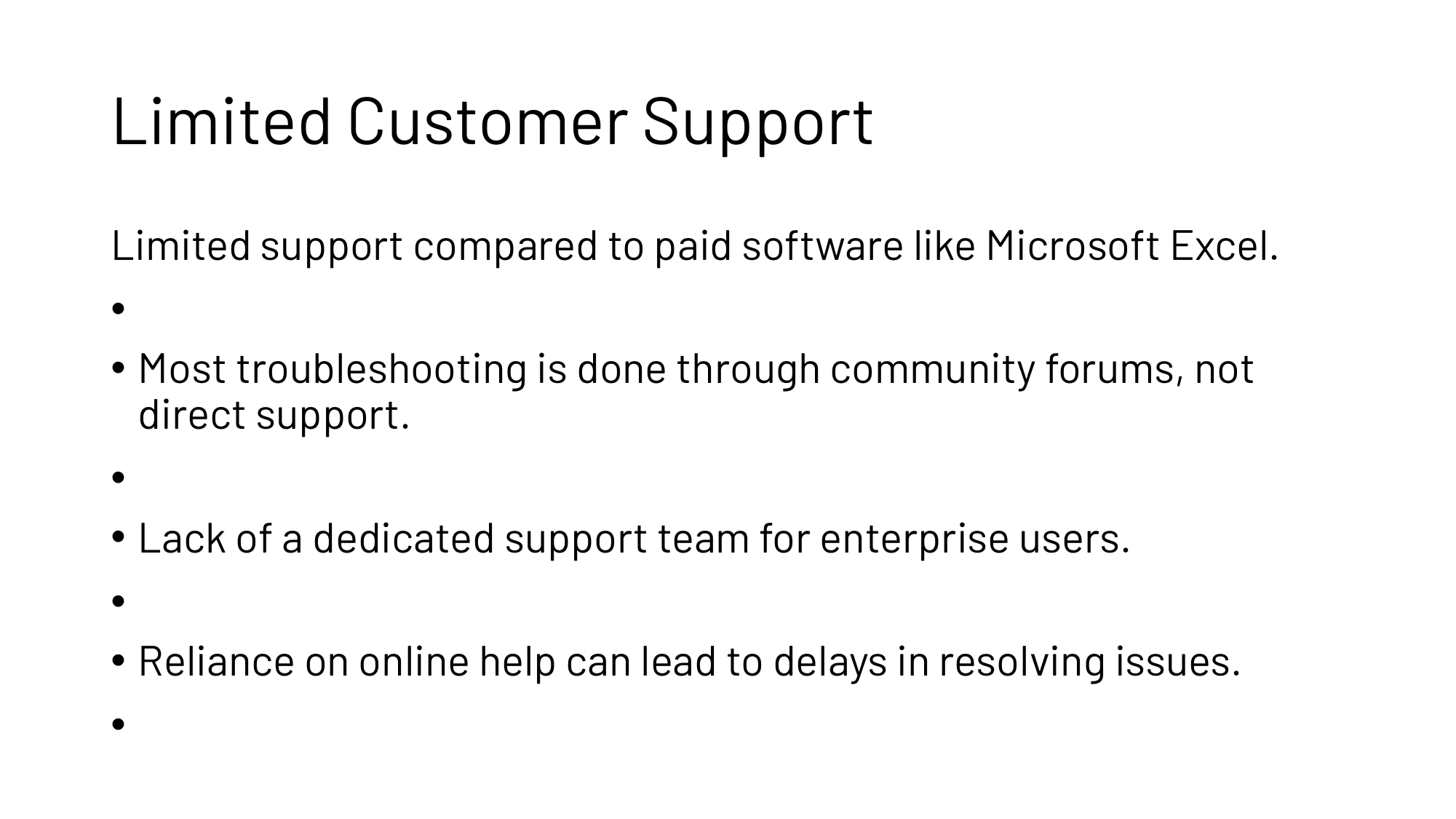

# Limited Customer Support
Limited support compared to paid software like Microsoft Excel.

Most troubleshooting is done through community forums, not direct support.

Lack of a dedicated support team for enterprise users.

Reliance on online help can lead to delays in resolving issues.